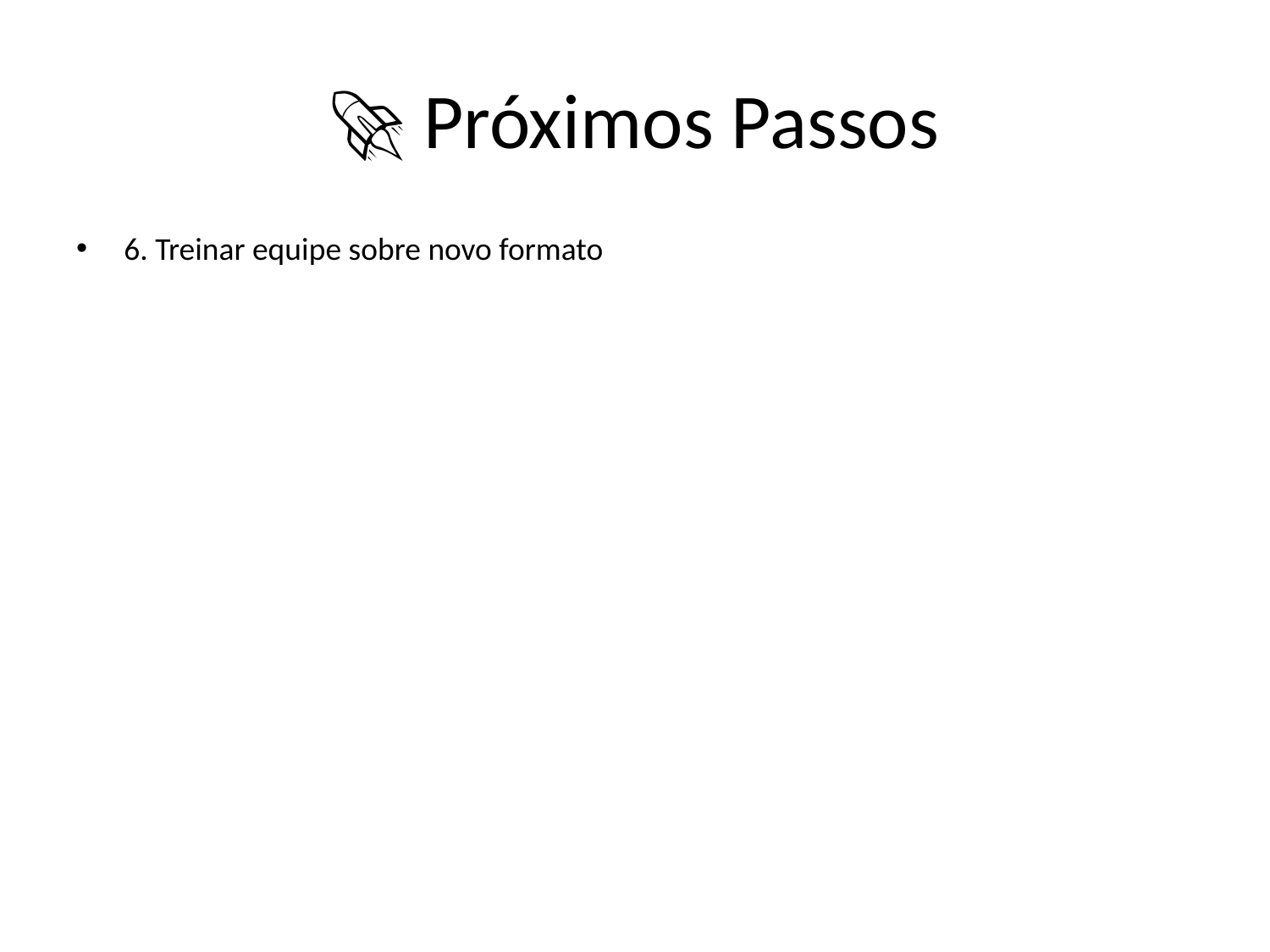

# 🚀 Próximos Passos
6. Treinar equipe sobre novo formato